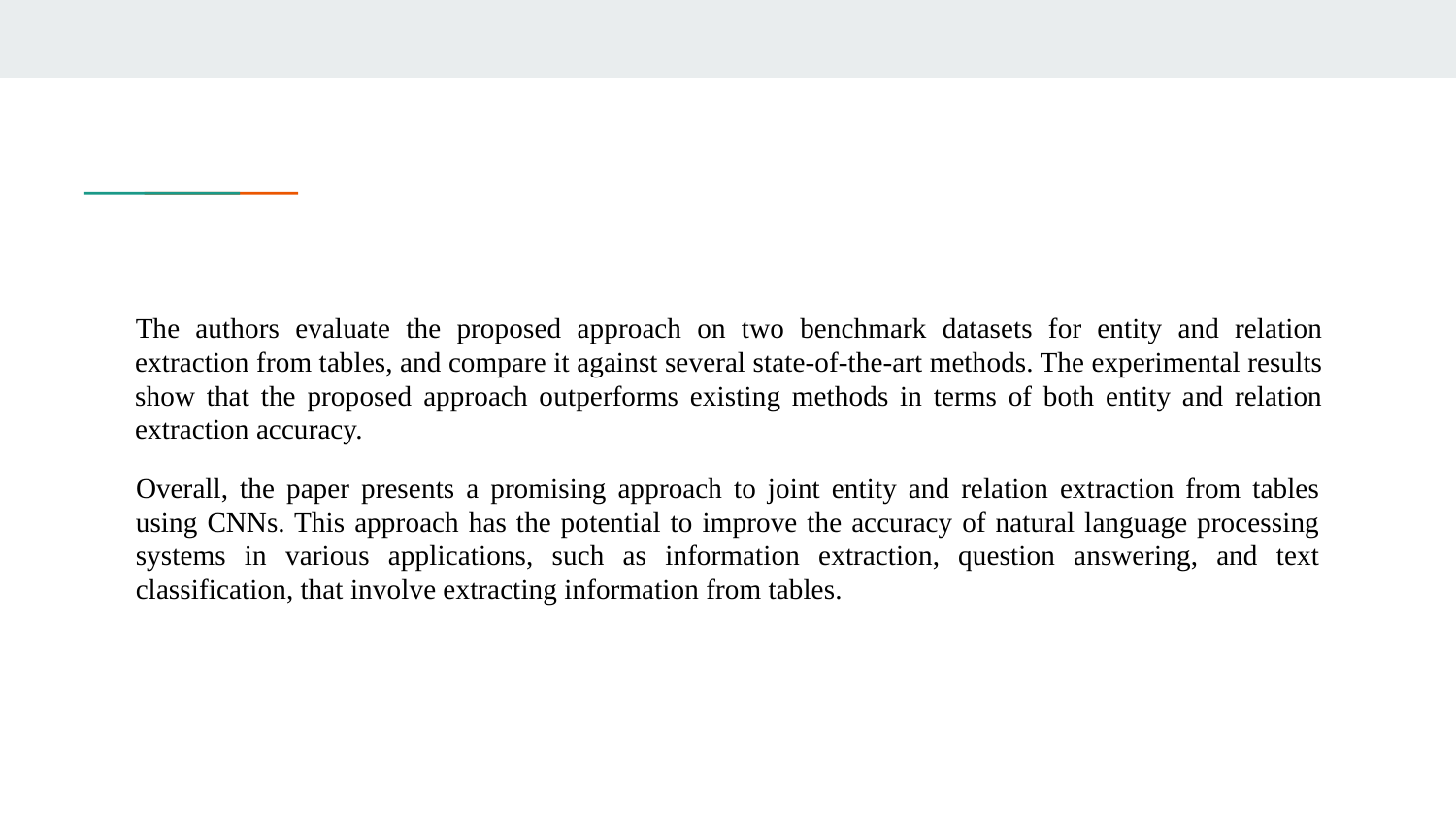

The authors evaluate the proposed approach on two benchmark datasets for entity and relation extraction from tables, and compare it against several state-of-the-art methods. The experimental results show that the proposed approach outperforms existing methods in terms of both entity and relation extraction accuracy.
Overall, the paper presents a promising approach to joint entity and relation extraction from tables using CNNs. This approach has the potential to improve the accuracy of natural language processing systems in various applications, such as information extraction, question answering, and text classification, that involve extracting information from tables.